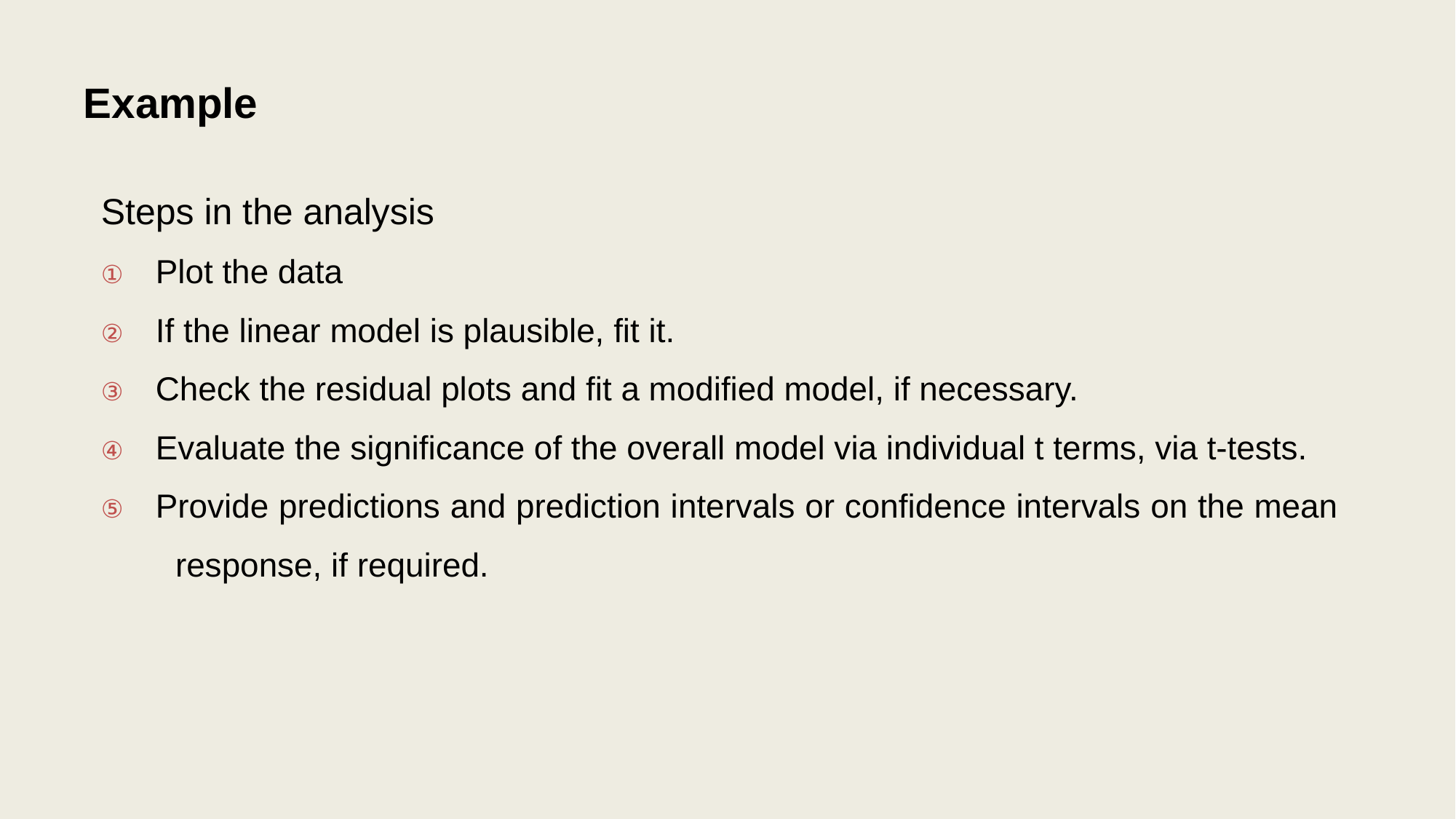

# Example
Steps in the analysis
Plot the data
If the linear model is plausible, fit it.
Check the residual plots and fit a modified model, if necessary.
Evaluate the significance of the overall model via individual t terms, via t-tests.
Provide predictions and prediction intervals or confidence intervals on the mean
        response, if required.